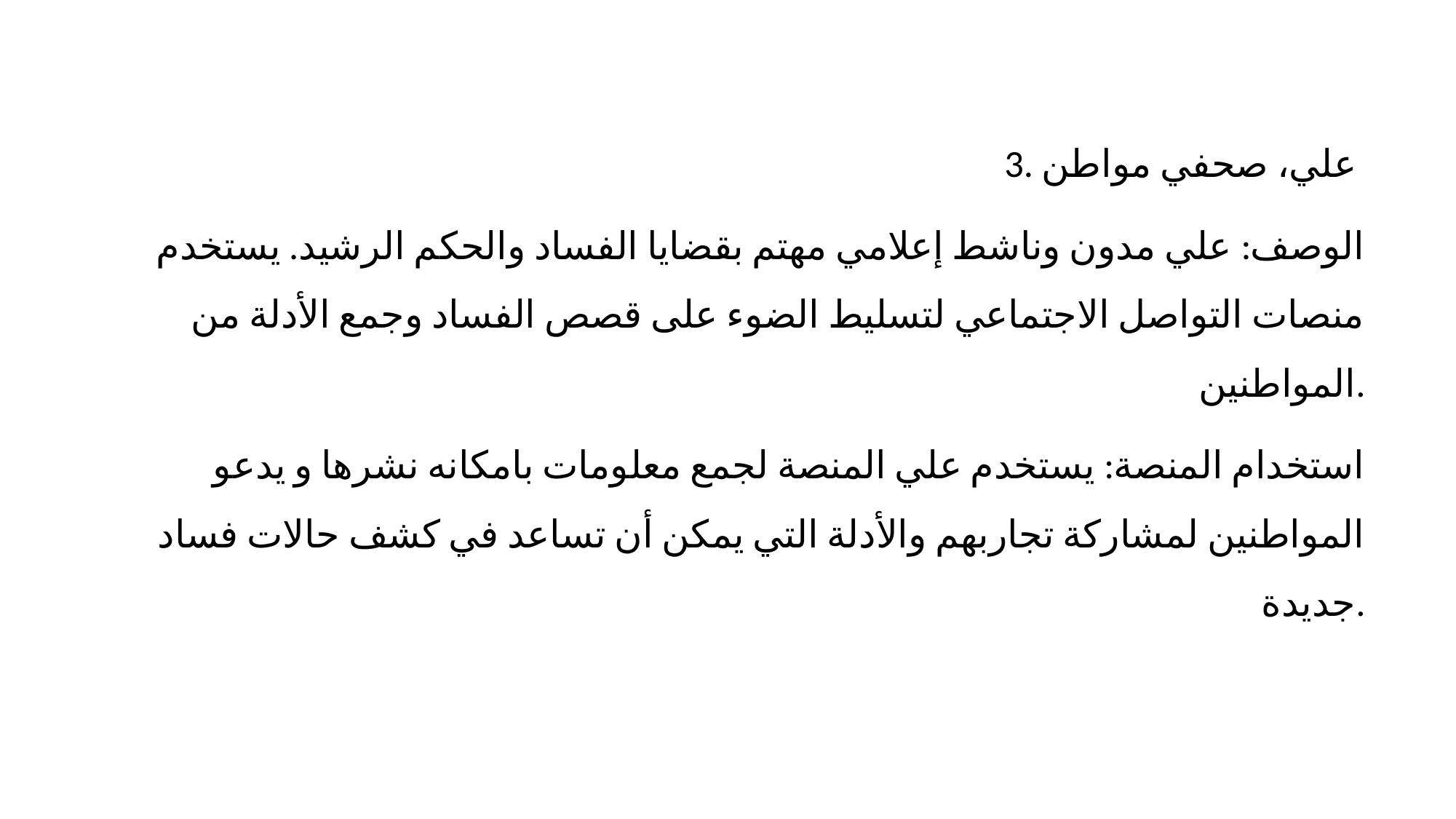

3. علي، صحفي مواطن
الوصف: علي مدون وناشط إعلامي مهتم بقضايا الفساد والحكم الرشيد. يستخدم منصات التواصل الاجتماعي لتسليط الضوء على قصص الفساد وجمع الأدلة من المواطنين.
استخدام المنصة: يستخدم علي المنصة لجمع معلومات بامكانه نشرها و يدعو المواطنين لمشاركة تجاربهم والأدلة التي يمكن أن تساعد في كشف حالات فساد جديدة.